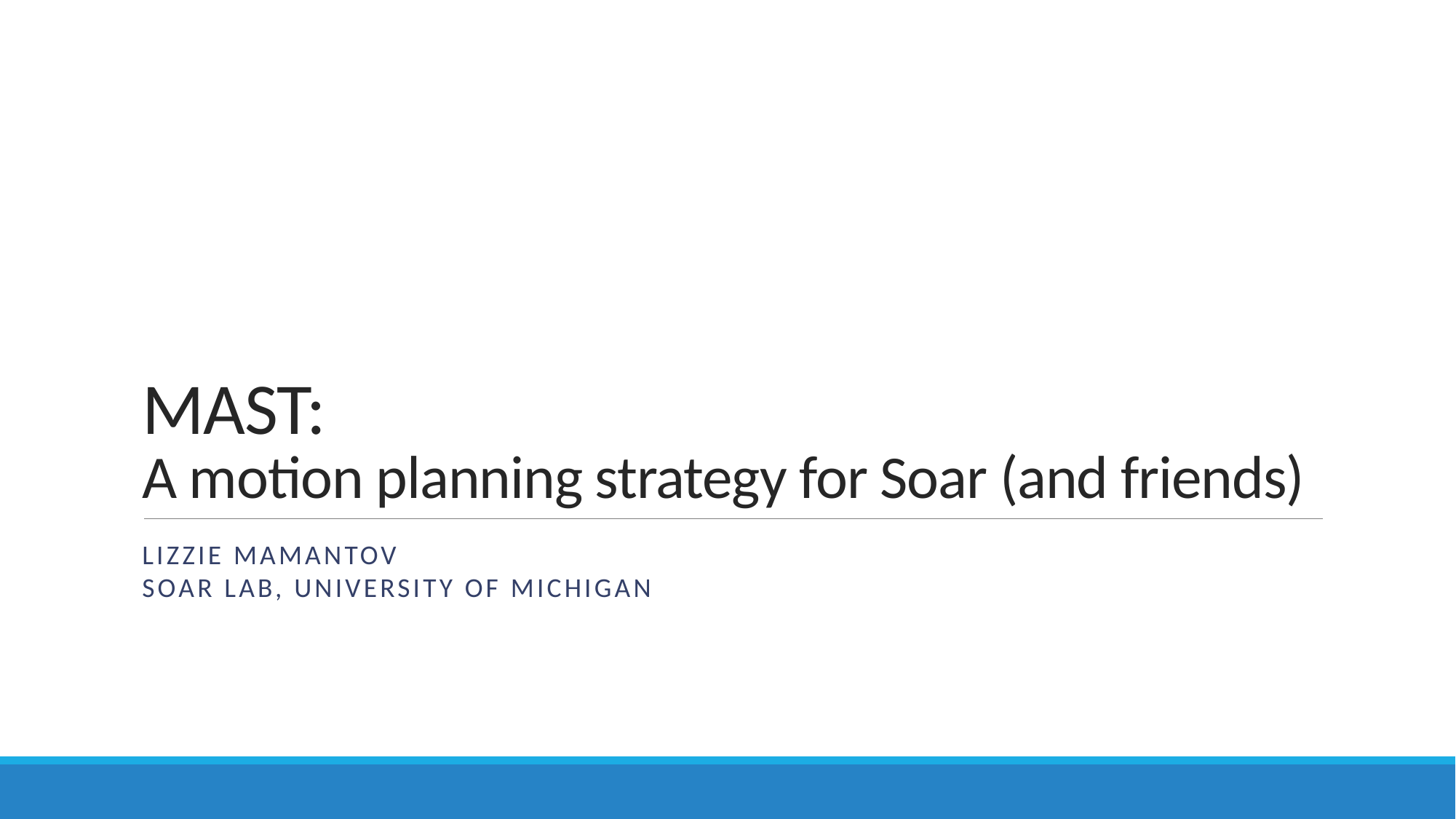

# MAST: A motion planning strategy for Soar (and friends)
Lizzie Mamantov
Soar Lab, university of Michigan